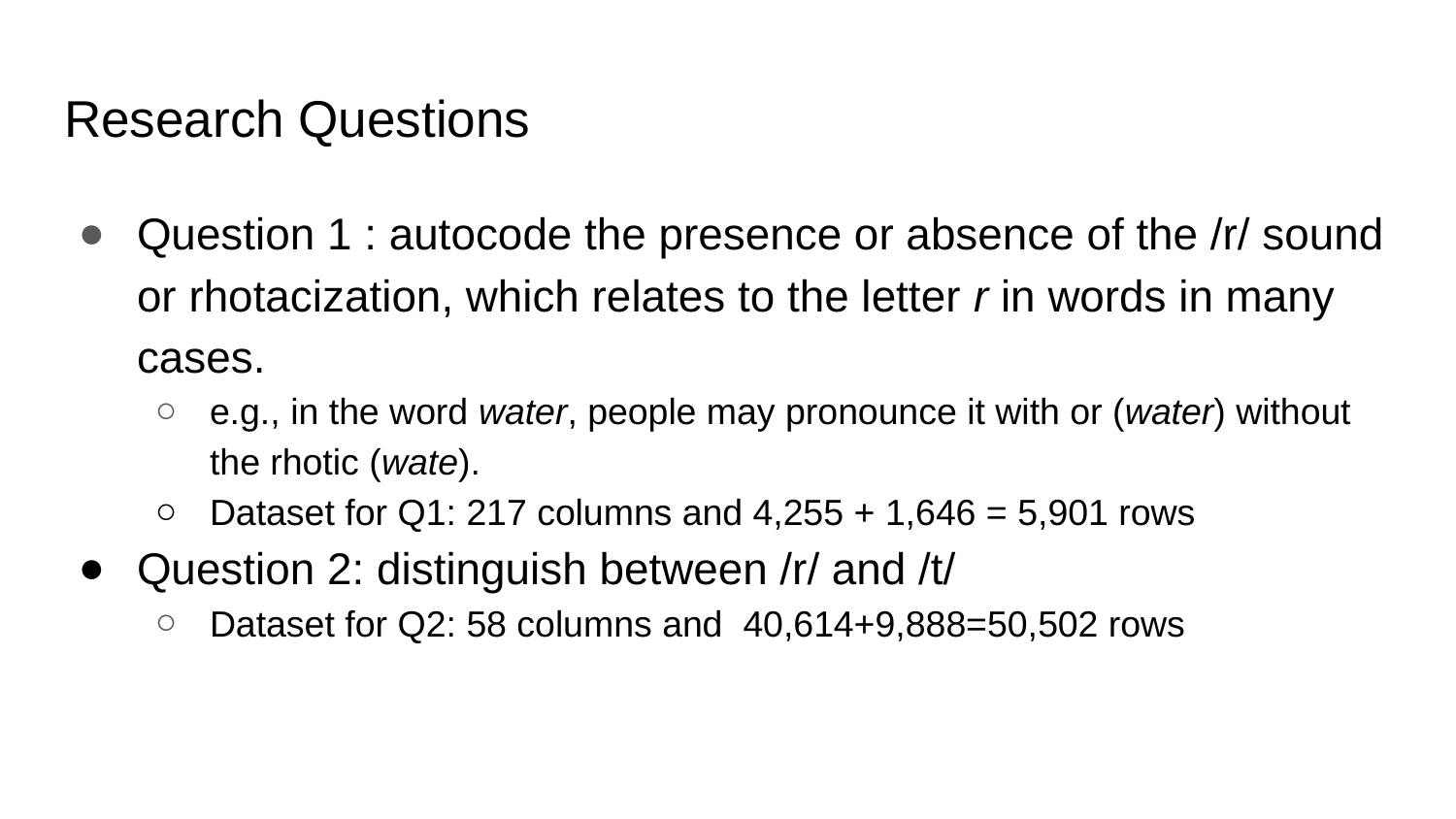

# Research Questions
Question 1 : autocode the presence or absence of the /r/ sound or rhotacization, which relates to the letter r in words in many cases.
e.g., in the word water, people may pronounce it with or (water) without the rhotic (wate).
Dataset for Q1: 217 columns and 4,255 + 1,646 = 5,901 rows
Question 2: distinguish between /r/ and /t/
Dataset for Q2: 58 columns and  40,614+9,888=50,502 rows